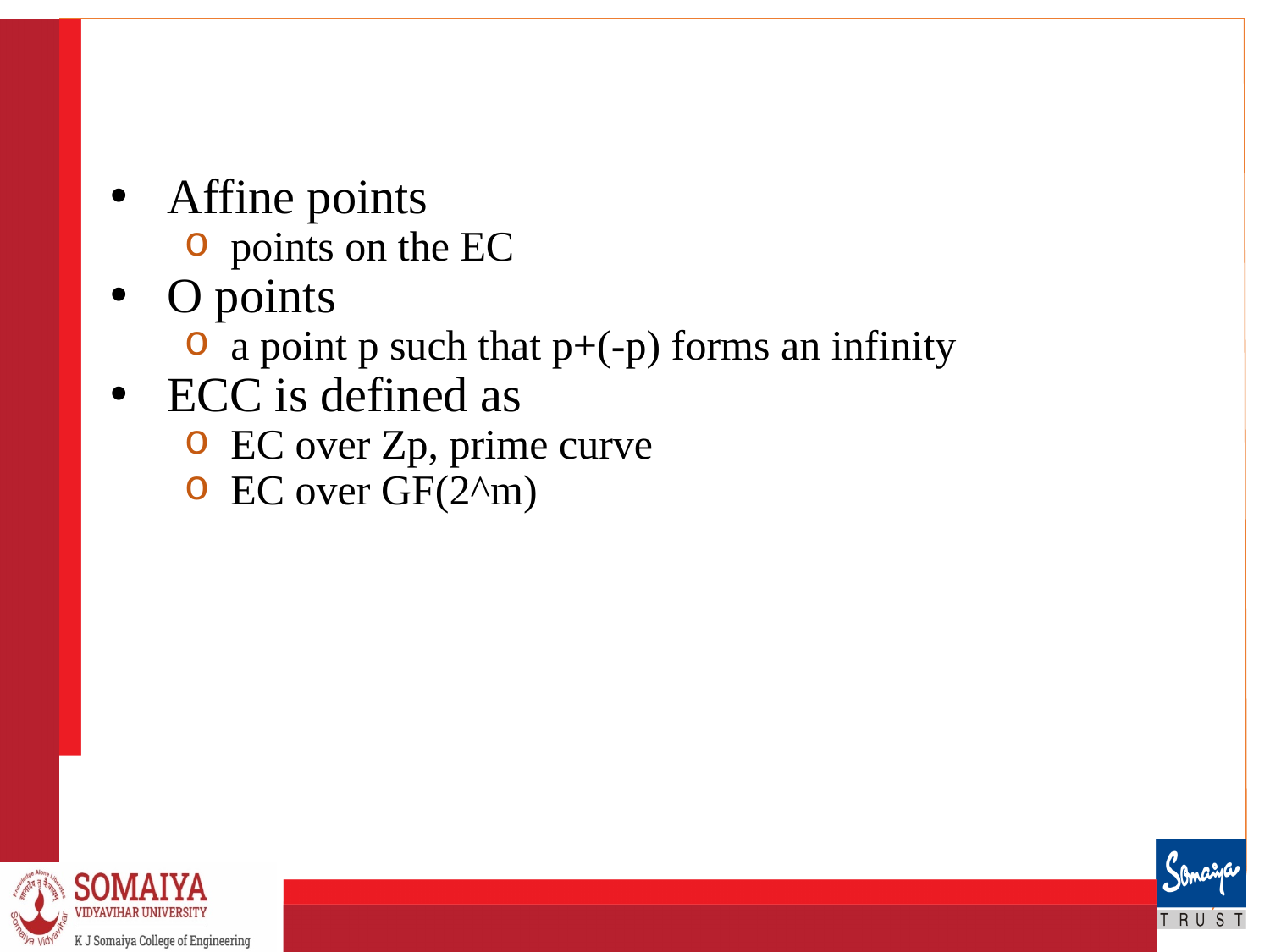

#
Affine points
points on the EC
O points
a point p such that p+(-p) forms an infinity
ECC is defined as
EC over Zp, prime curve
EC over GF(2^m)